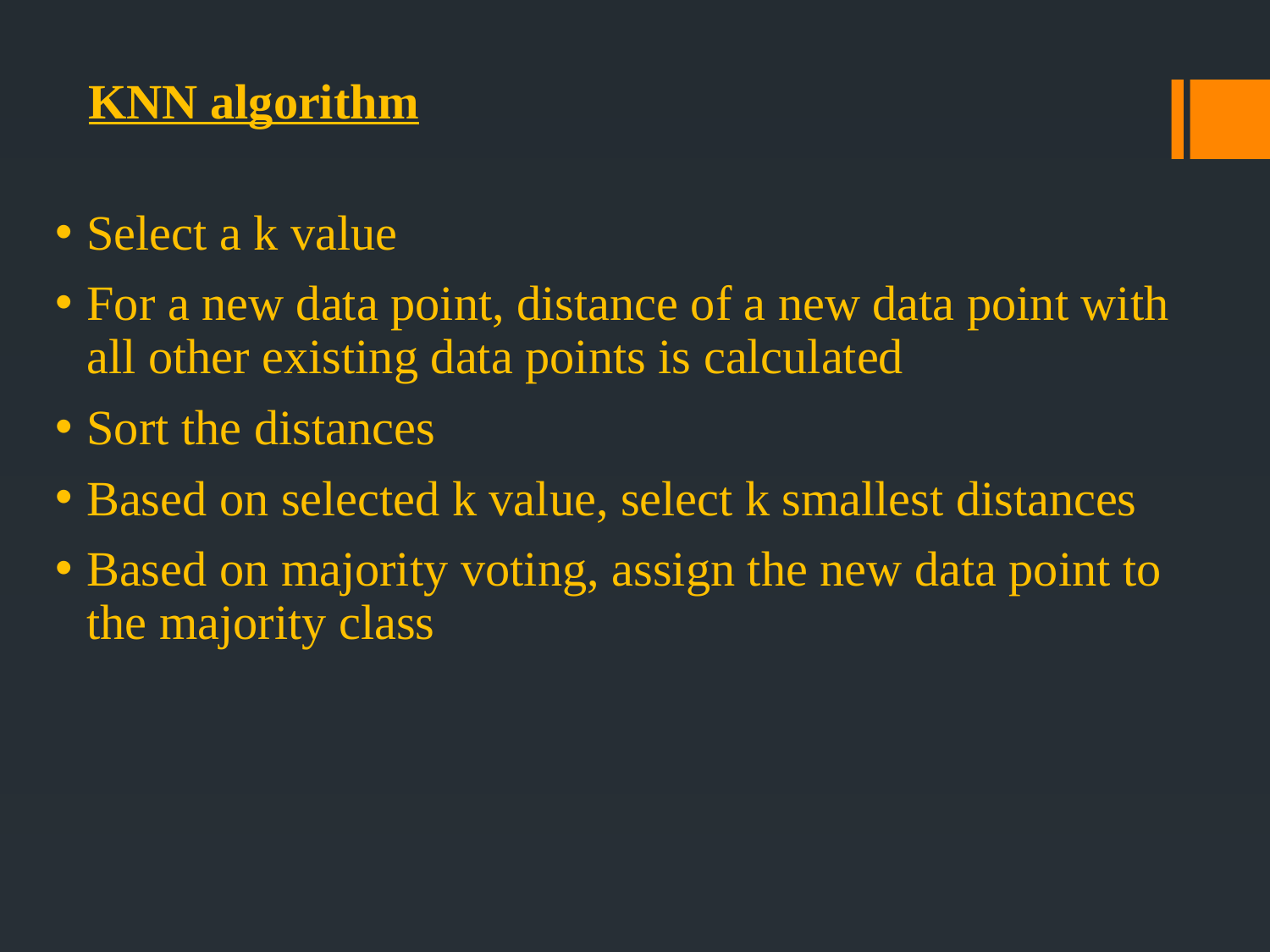

KNN algorithm
Select a k value
For a new data point, distance of a new data point with all other existing data points is calculated
Sort the distances
Based on selected k value, select k smallest distances
Based on majority voting, assign the new data point to the majority class